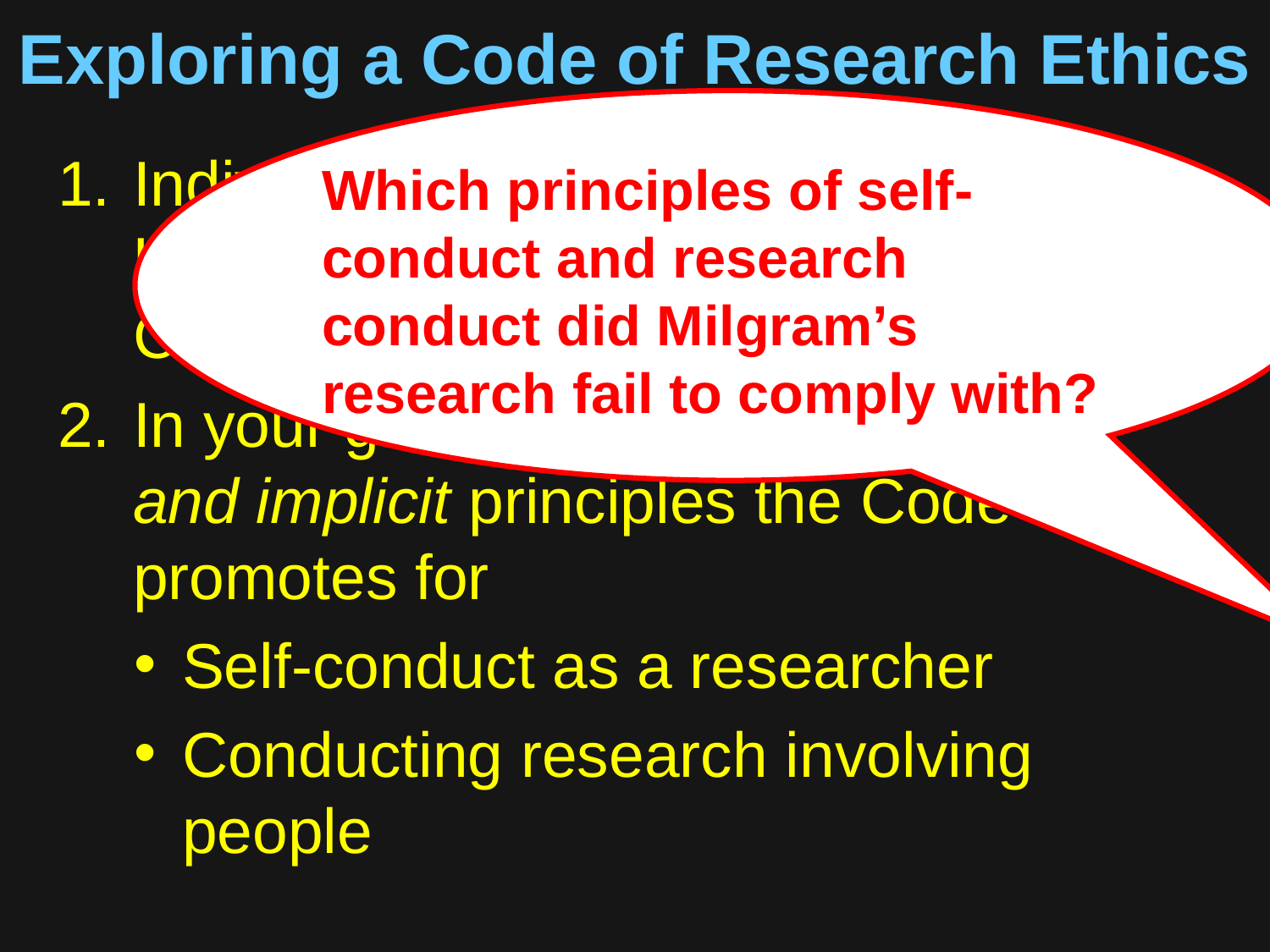

# Exploring a Code of Research Ethics
Which principles of self-conduct and research conduct did Milgram’s research fail to comply with?

Individually, read the extract from the UK Government’s Universal Ethical Code for Scientists (handout p2)
In your group, identify what explicit and implicit principles the Code promotes for
Self-conduct as a researcher
Conducting research involving people